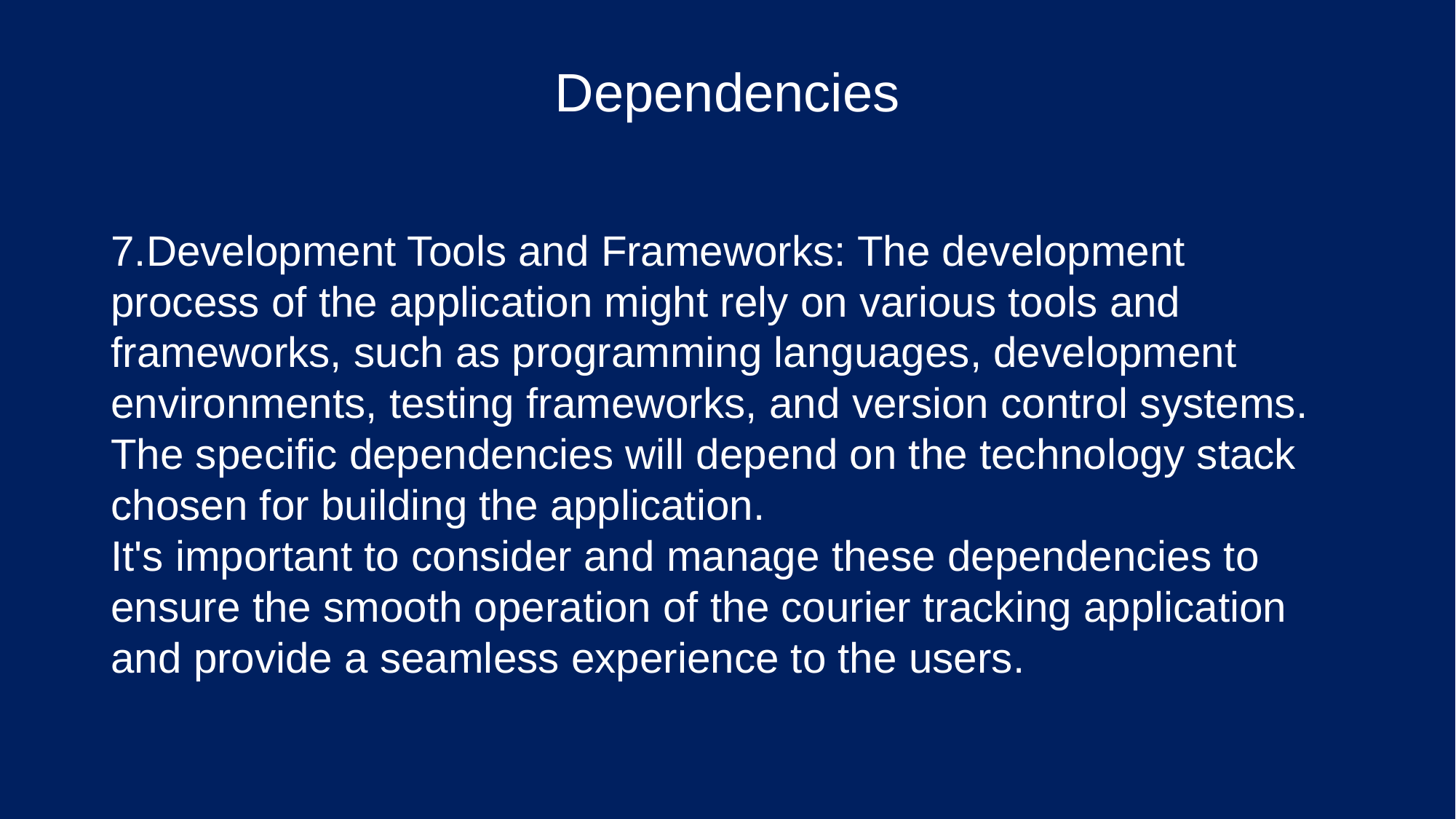

# Dependencies
7.Development Tools and Frameworks: The development process of the application might rely on various tools and frameworks, such as programming languages, development environments, testing frameworks, and version control systems. The specific dependencies will depend on the technology stack chosen for building the application.
It's important to consider and manage these dependencies to ensure the smooth operation of the courier tracking application and provide a seamless experience to the users.